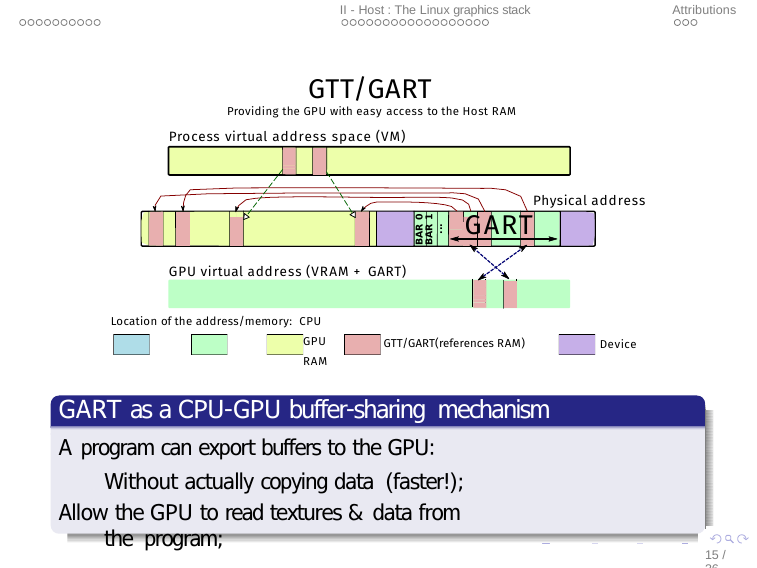

I - Hardware : Anatomy of a GPU
II - Host : The Linux graphics stack
Attributions

Host < − > GPU communication
GTT/GART
Providing the GPU with easy access to the Host RAM
Process virtual address space (VM)

Physical address
GART
GPU virtual address (VRAM + GART)

BAR 0
BAR 1
...

|  |  |  |  |
| --- | --- | --- | --- |

Location of the address/memory:  CPU	GPU	RAM
GTT/GART(references RAM)

Device
GART as a CPU-GPU buffer-sharing mechanism
A program can export buffers to the GPU:  Without actually copying data (faster!);
Allow the GPU to read textures & data from the program;

15 / 36